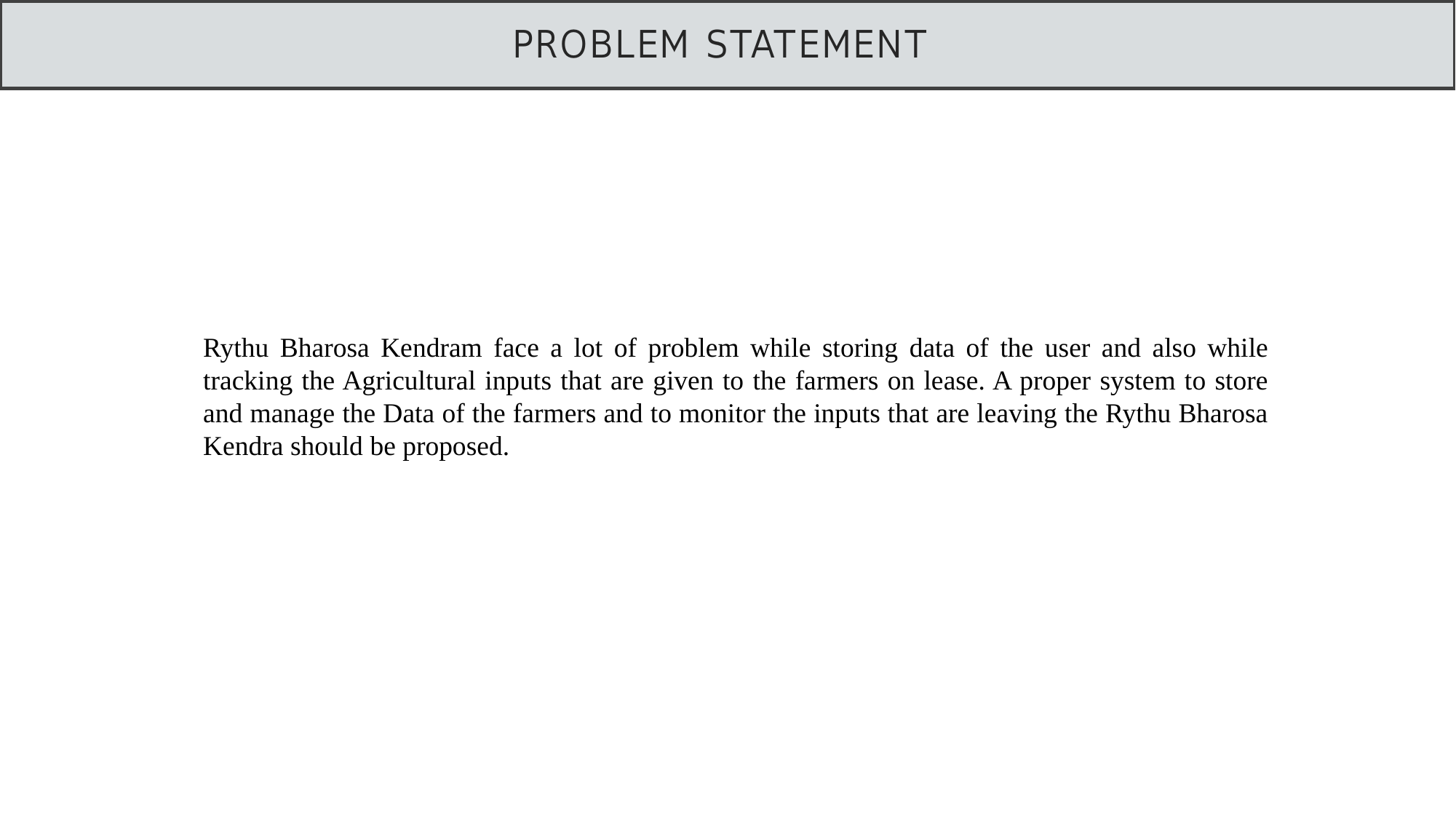

# Problem statement
Rythu Bharosa Kendram face a lot of problem while storing data of the user and also while tracking the Agricultural inputs that are given to the farmers on lease. A proper system to store and manage the Data of the farmers and to monitor the inputs that are leaving the Rythu Bharosa Kendra should be proposed.